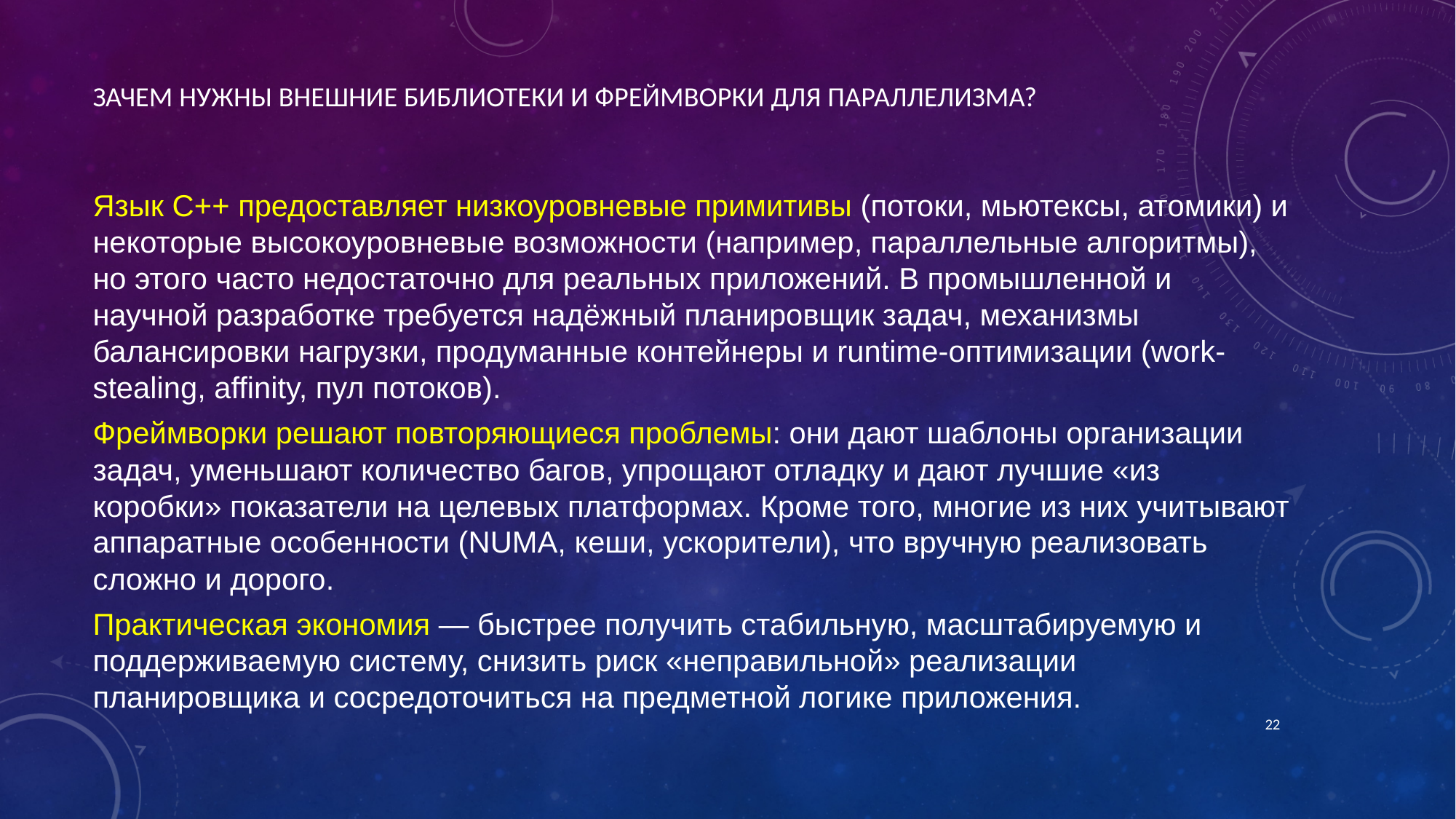

# зачем нужны внешние библиотеки и фреймворки для параллелизма?
Язык C++ предоставляет низкоуровневые примитивы (потоки, мьютексы, атомики) и некоторые высокоуровневые возможности (например, параллельные алгоритмы), но этого часто недостаточно для реальных приложений. В промышленной и научной разработке требуется надёжный планировщик задач, механизмы балансировки нагрузки, продуманные контейнеры и runtime-оптимизации (work-stealing, affinity, пул потоков).
Фреймворки решают повторяющиеся проблемы: они дают шаблоны организации задач, уменьшают количество багов, упрощают отладку и дают лучшие «из коробки» показатели на целевых платформах. Кроме того, многие из них учитывают аппаратные особенности (NUMA, кеши, ускорители), что вручную реализовать сложно и дорого.
Практическая экономия — быстрее получить стабильную, масштабируемую и поддерживаемую систему, снизить риск «неправильной» реализации планировщика и сосредоточиться на предметной логике приложения.
22